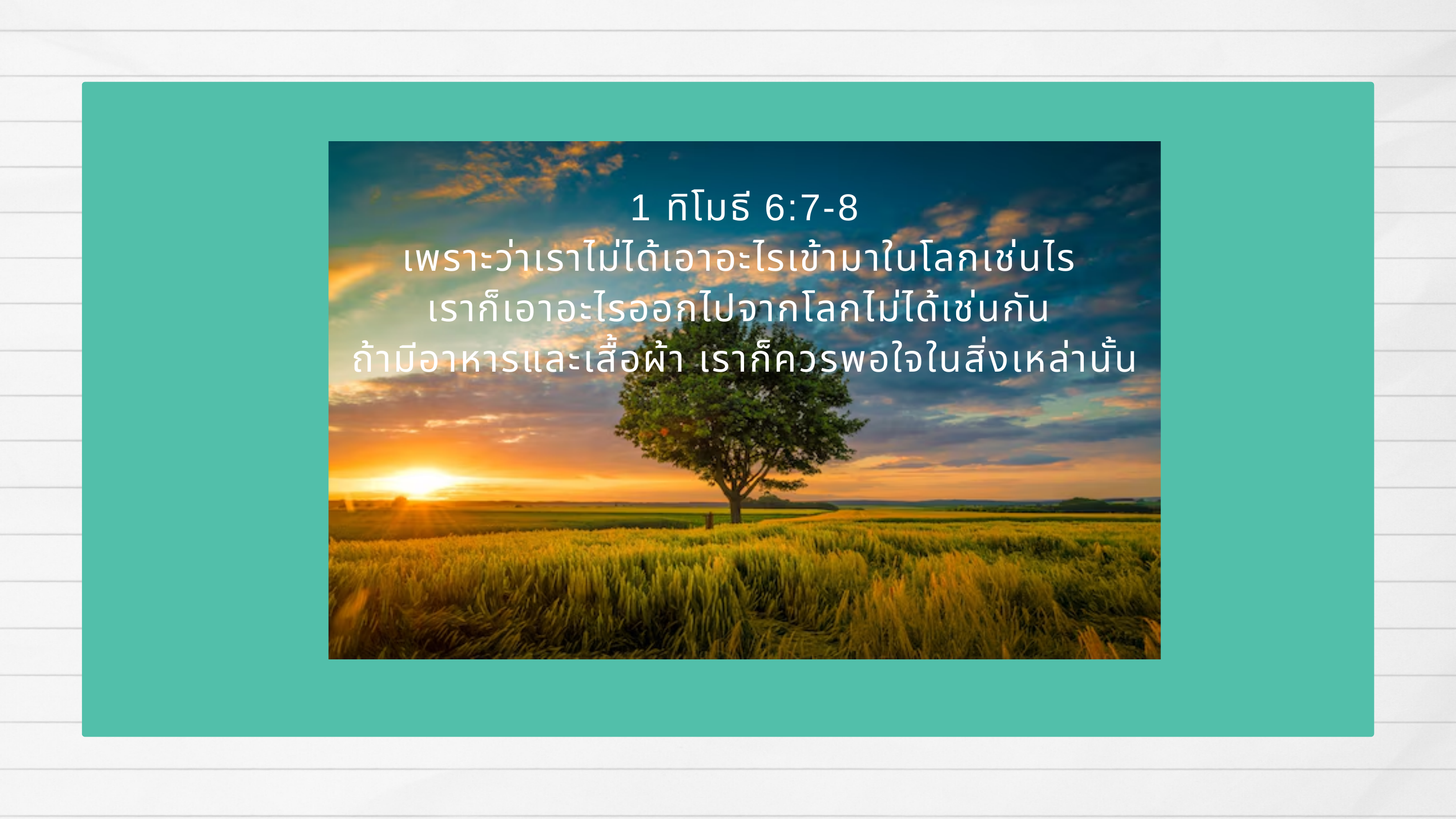

1 ทิโมธี 6:7-8
เพราะว่าเราไม่ได้เอาอะไรเข้ามาในโลกเช่นไร
เราก็เอาอะไรออกไปจากโลกไม่ได้เช่นกัน
ถ้ามีอาหารและเสื้อผ้า เราก็ควรพอใจในสิ่งเหล่านั้น